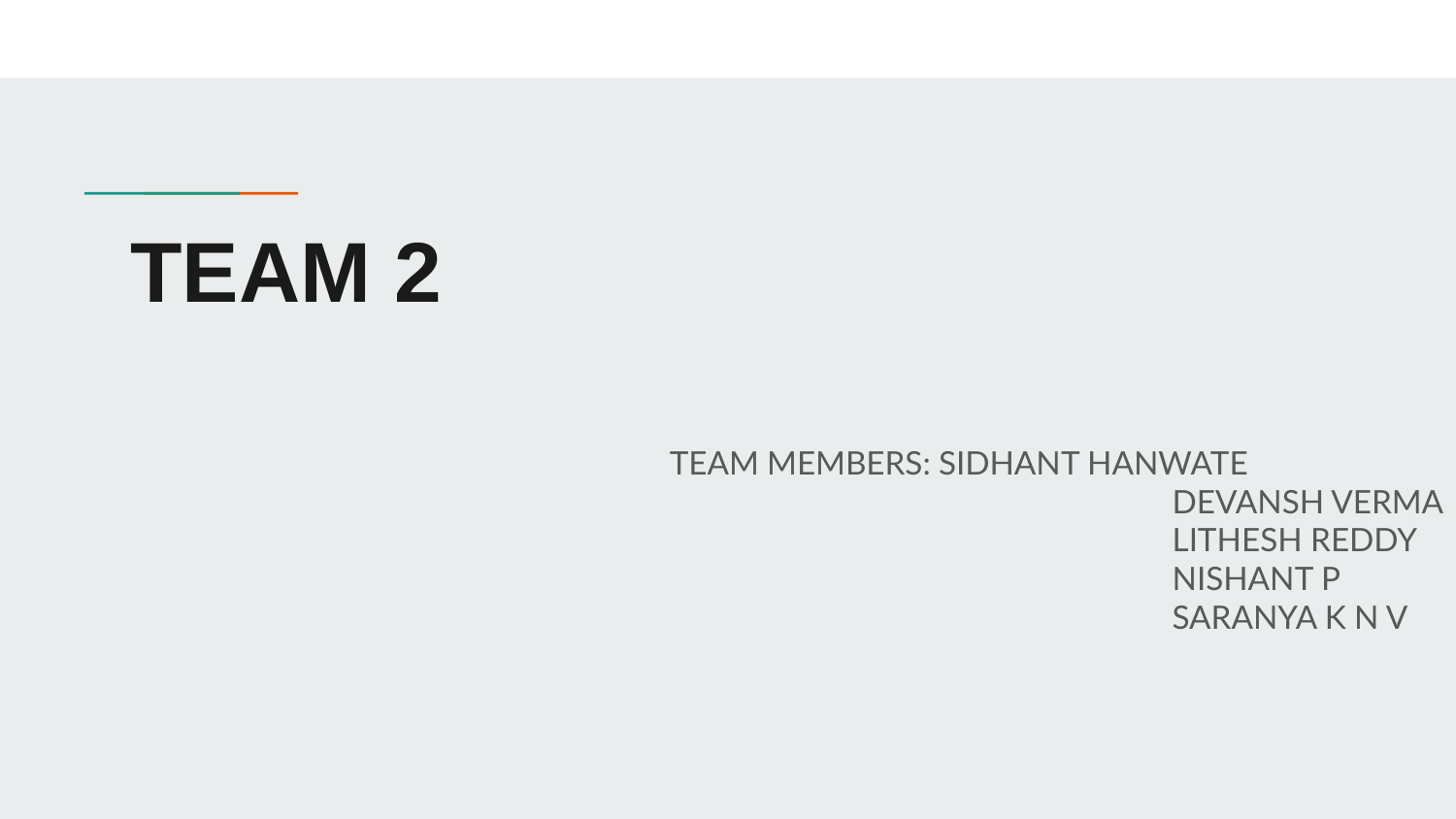

# TEAM 2
TEAM MEMBERS: SIDHANT HANWATE
			        DEVANSH VERMA
			        LITHESH REDDY
			        NISHANT P
			        SARANYA K N V